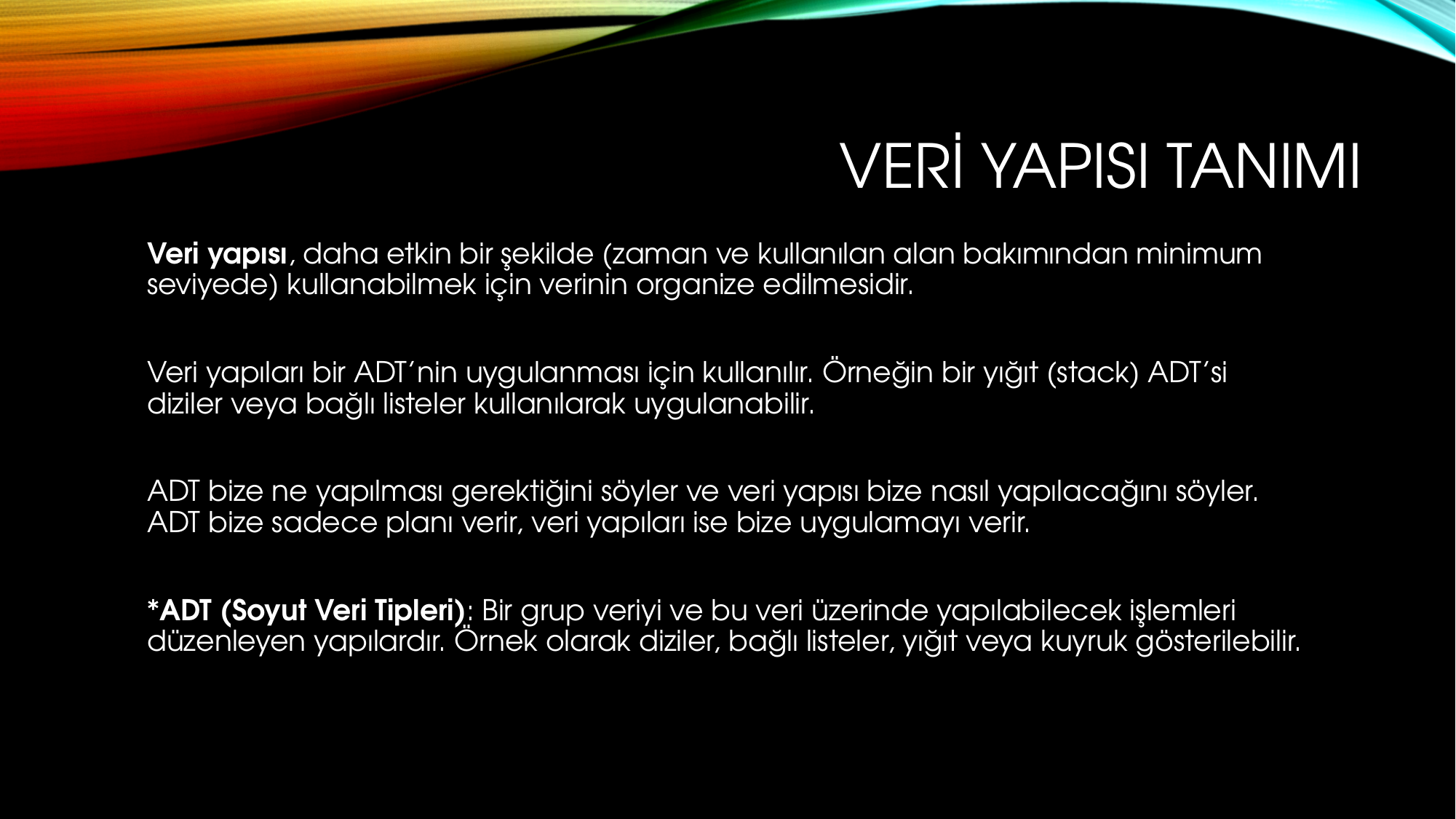

# Veri Yapısı Tanımı
Veri yapısı, daha etkin bir şekilde (zaman ve kullanılan alan bakımından minimum seviyede) kullanabilmek için verinin organize edilmesidir.

Veri yapıları bir ADT’nin uygulanması için kullanılır. Örneğin bir yığıt (stack) ADT’si diziler veya bağlı listeler kullanılarak uygulanabilir.

ADT bize ne yapılması gerektiğini söyler ve veri yapısı bize nasıl yapılacağını söyler. ADT bize sadece planı verir, veri yapıları ise bize uygulamayı verir.

*ADT (Soyut Veri Tipleri): Bir grup veriyi ve bu veri üzerinde yapılabilecek işlemleri düzenleyen yapılardır. Örnek olarak diziler, bağlı listeler, yığıt veya kuyruk gösterilebilir.